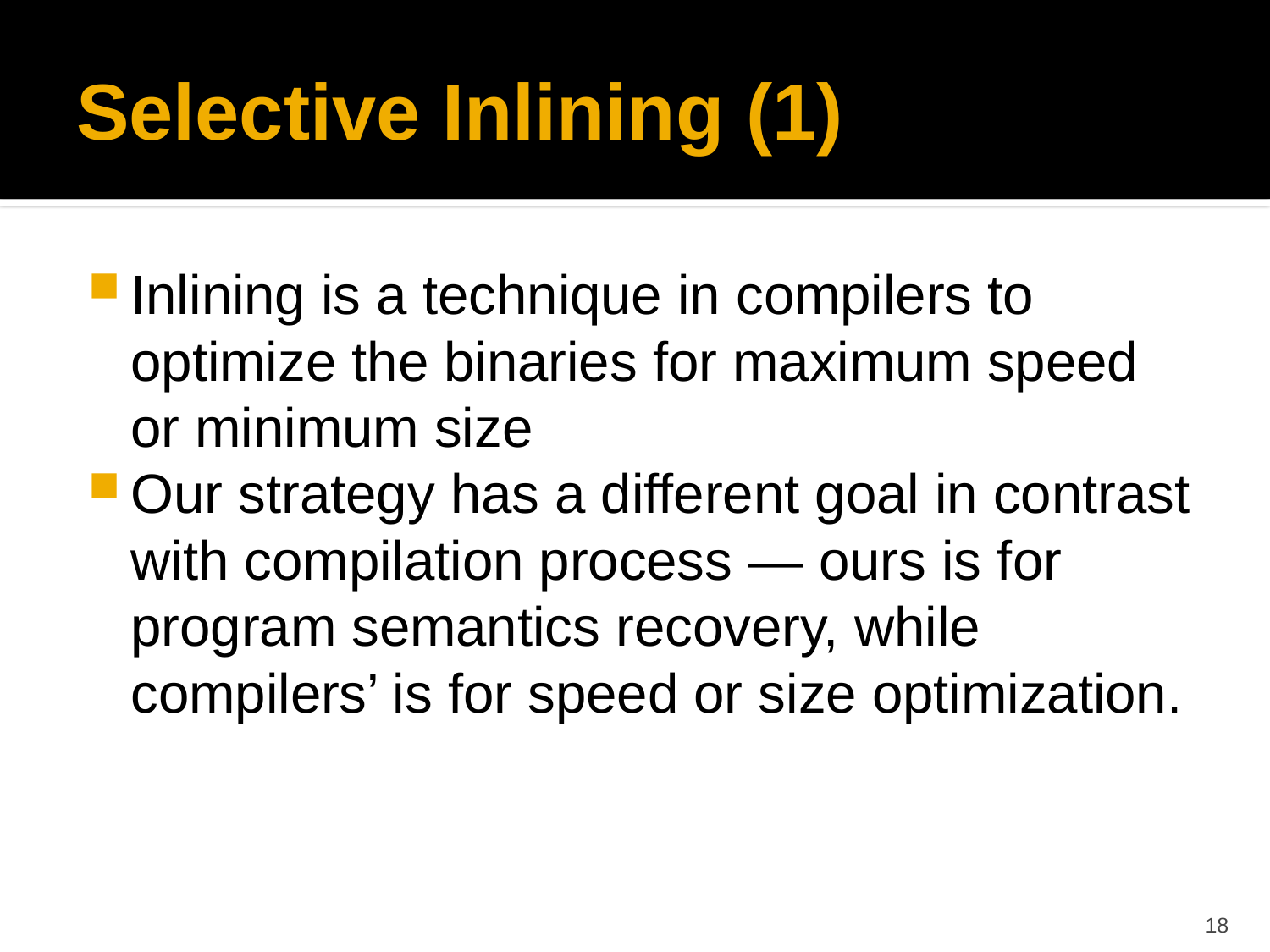

# Selective Inlining (1)
Inlining is a technique in compilers to optimize the binaries for maximum speed or minimum size
Our strategy has a different goal in contrast with compilation process — ours is for program semantics recovery, while compilers’ is for speed or size optimization.
18